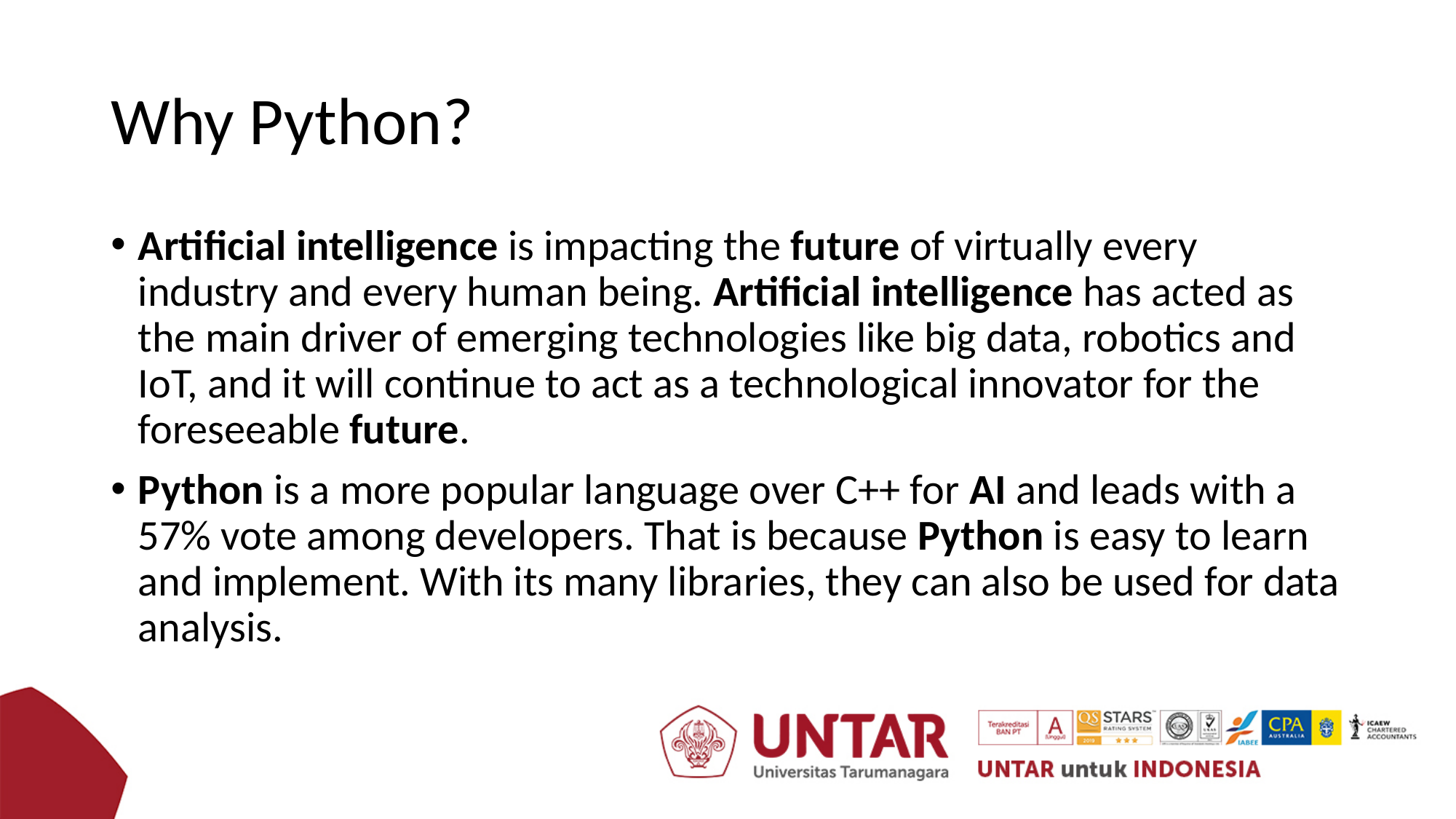

# Why Python?
Artificial intelligence is impacting the future of virtually every industry and every human being. Artificial intelligence has acted as the main driver of emerging technologies like big data, robotics and IoT, and it will continue to act as a technological innovator for the foreseeable future.
Python is a more popular language over C++ for AI and leads with a 57% vote among developers. That is because Python is easy to learn and implement. With its many libraries, they can also be used for data analysis.